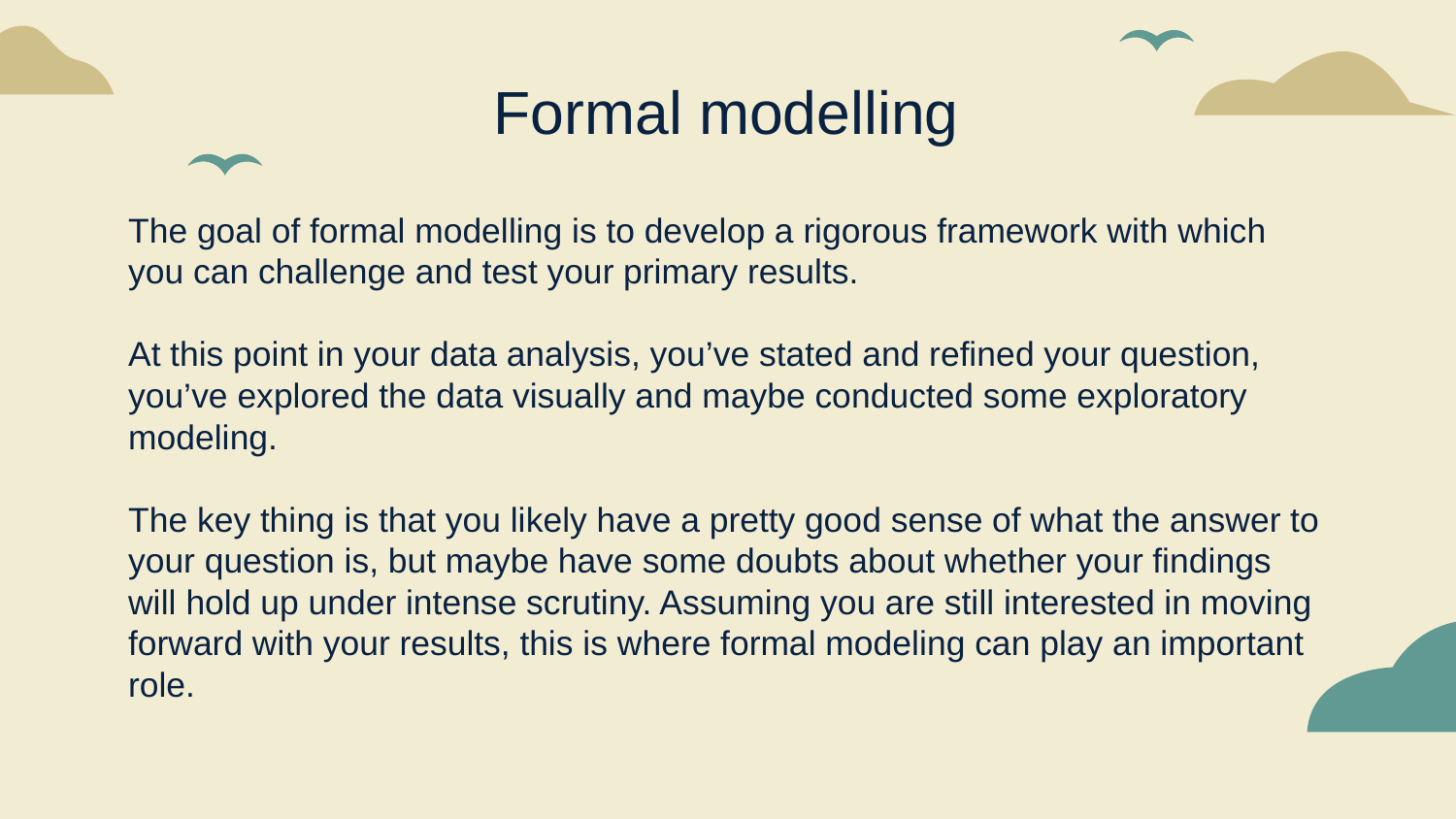

# Formal modelling
The goal of formal modelling is to develop a rigorous framework with which you can challenge and test your primary results.

At this point in your data analysis, you’ve stated and refined your question, you’ve explored the data visually and maybe conducted some exploratory modeling.

The key thing is that you likely have a pretty good sense of what the answer to your question is, but maybe have some doubts about whether your findings will hold up under intense scrutiny. Assuming you are still interested in moving forward with your results, this is where formal modeling can play an important role.